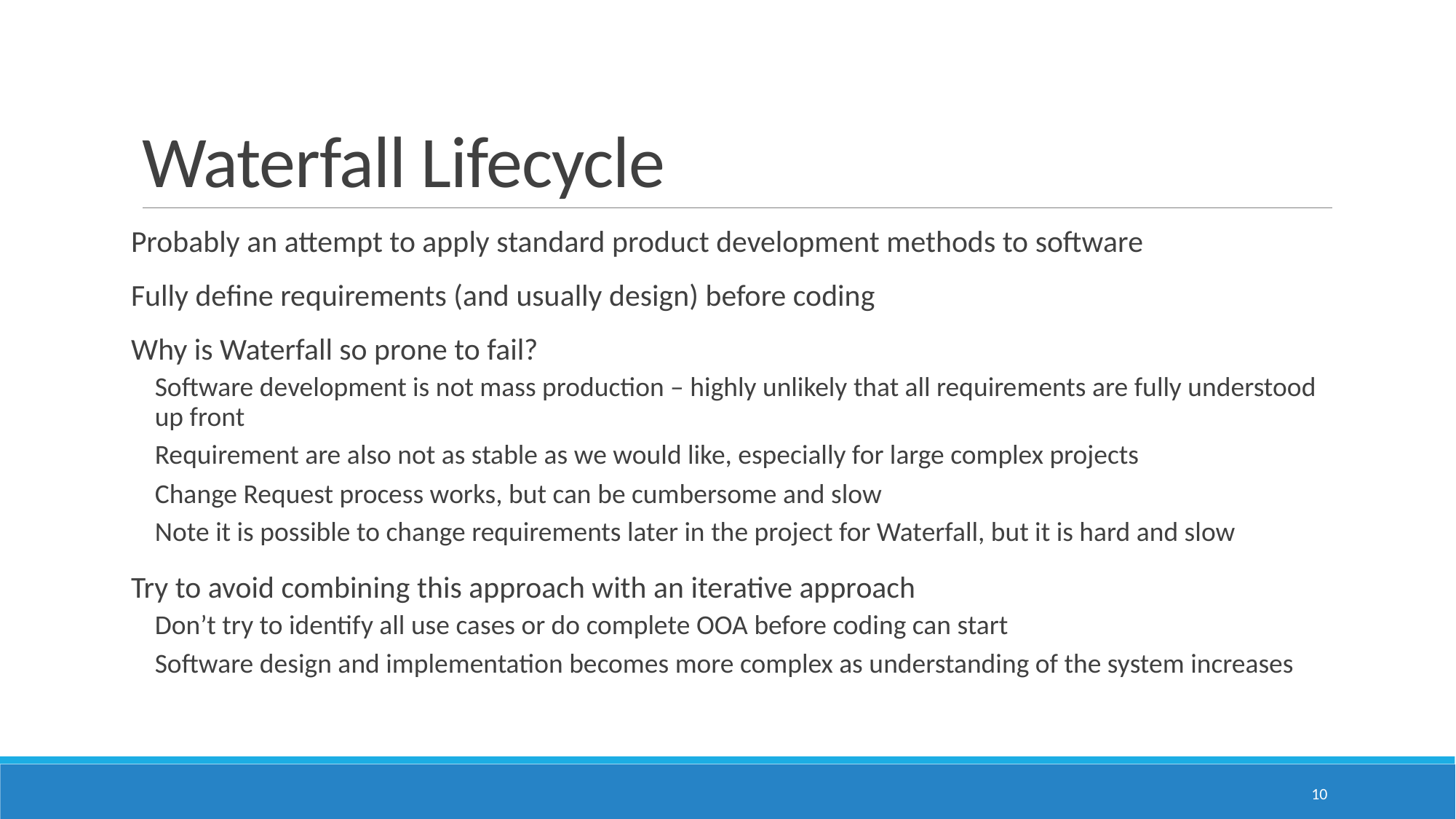

# Waterfall Lifecycle
Probably an attempt to apply standard product development methods to software
Fully define requirements (and usually design) before coding
Why is Waterfall so prone to fail?
Software development is not mass production – highly unlikely that all requirements are fully understood up front
Requirement are also not as stable as we would like, especially for large complex projects
Change Request process works, but can be cumbersome and slow
Note it is possible to change requirements later in the project for Waterfall, but it is hard and slow
Try to avoid combining this approach with an iterative approach
Don’t try to identify all use cases or do complete OOA before coding can start
Software design and implementation becomes more complex as understanding of the system increases

10